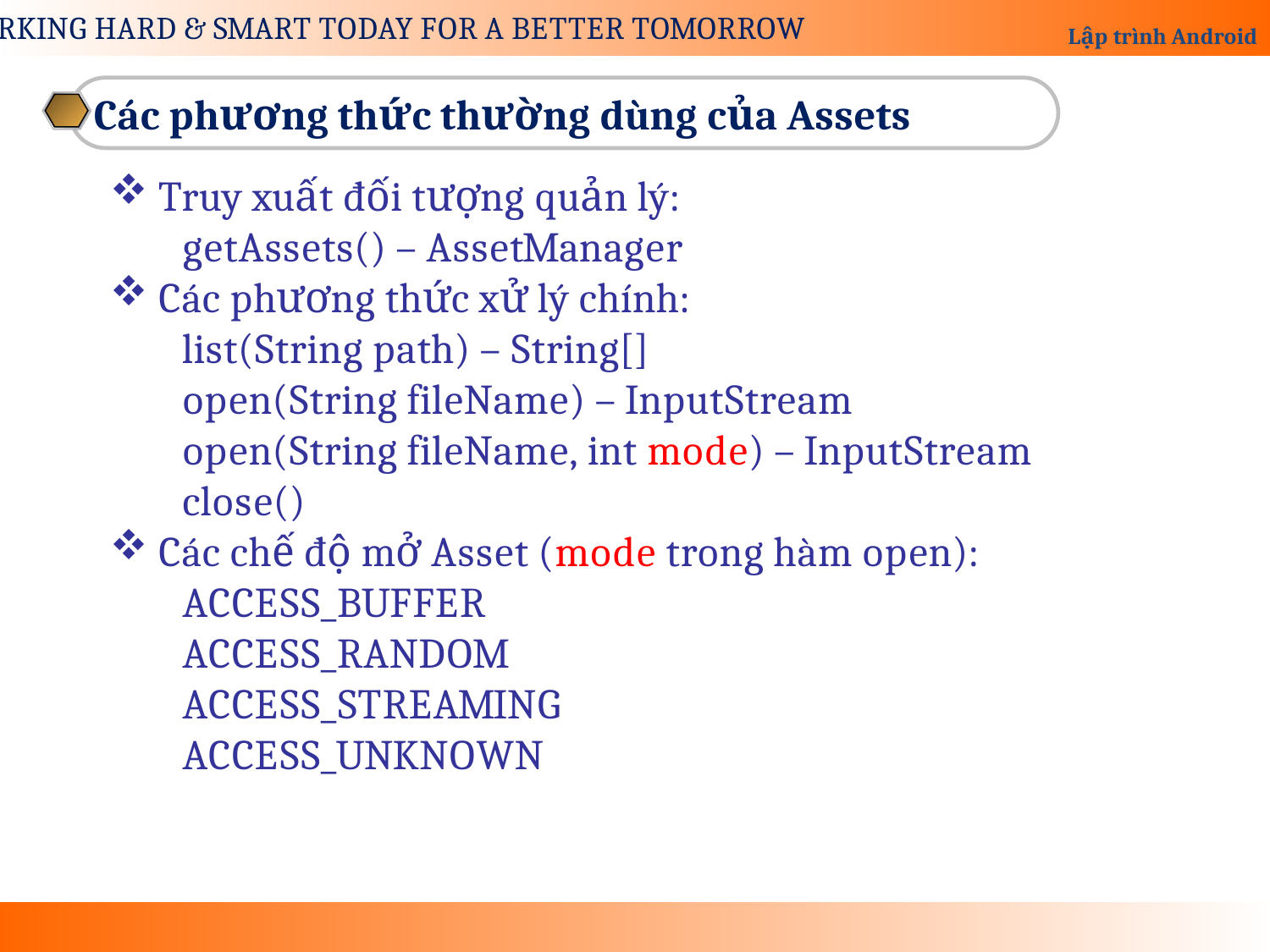

Các phương thức thường dùng của Assets

Truy xuất đối tượng quản lý:
getAssets() – AssetManager
Các phương thức xử lý chính:
list(String path) – String[]
open(String fileName) – InputStream
open(String fileName, int mode) – InputStream
close()
Các chế độ mở Asset (mode trong hàm open):
ACCESS_BUFFER
ACCESS_RANDOM
ACCESS_STREAMING
ACCESS_UNKNOWN